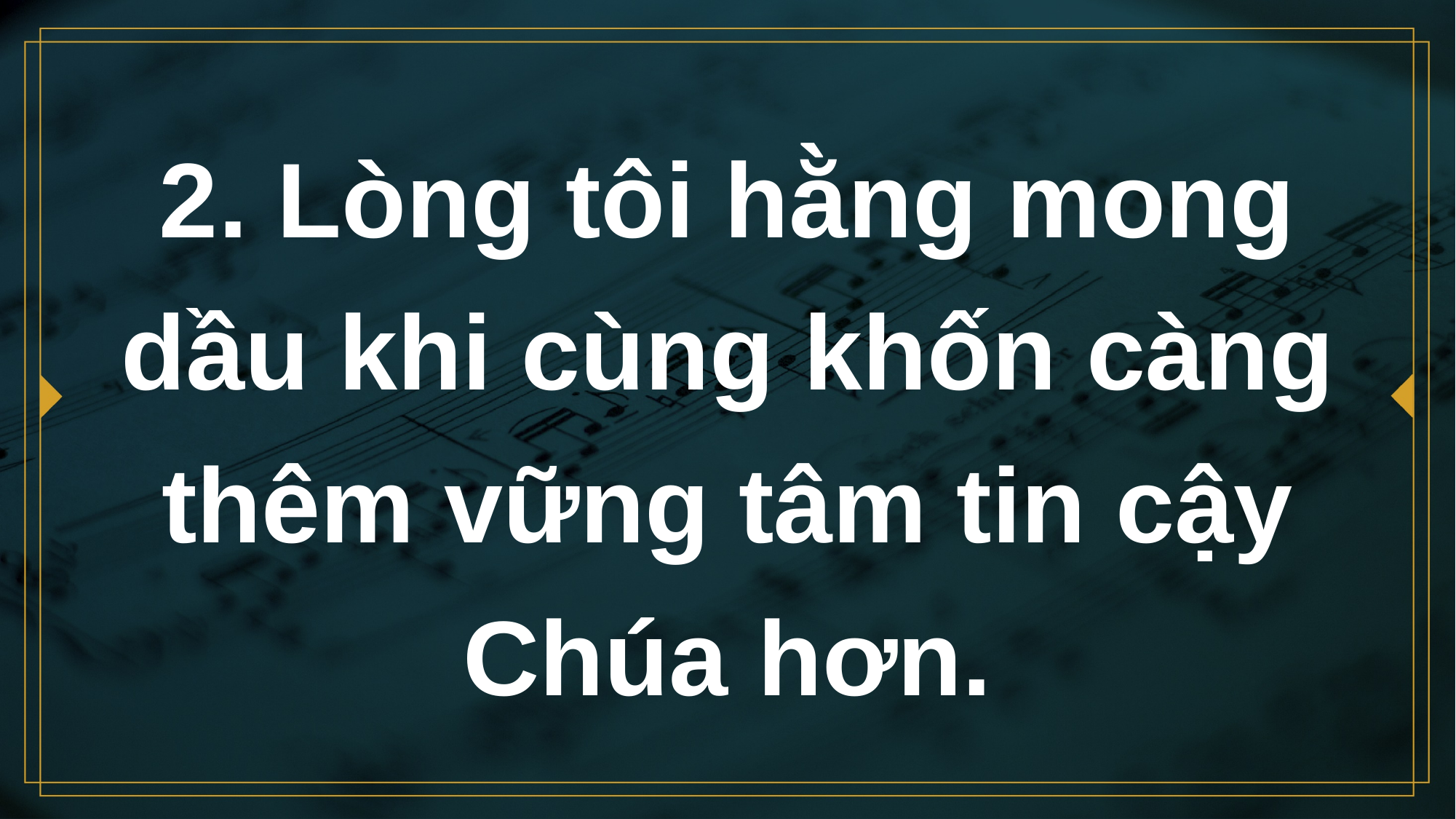

# 2. Lòng tôi hằng mong dầu khi cùng khốn càng thêm vững tâm tin cậy Chúa hơn.